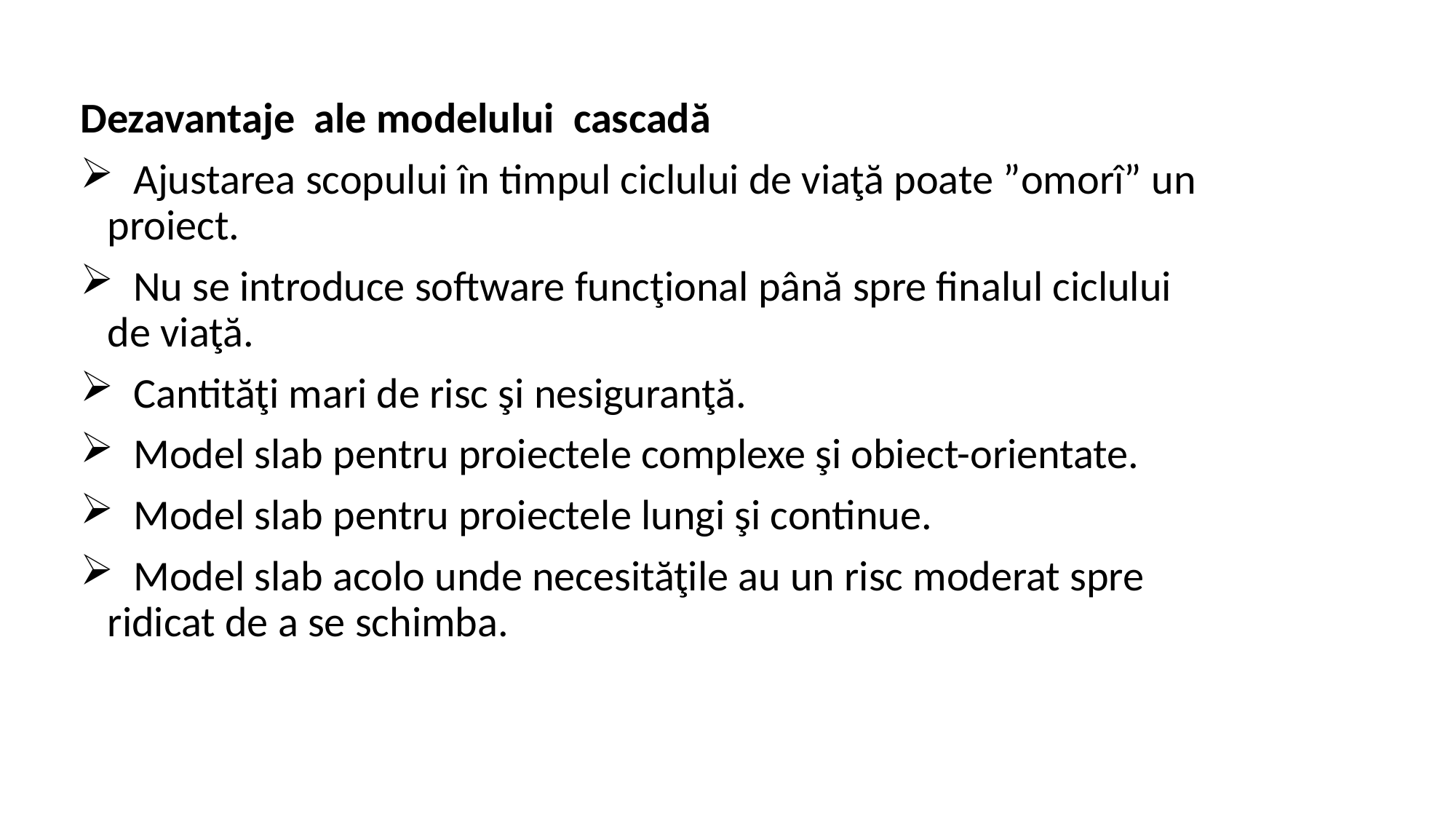

Dezavantaje  ale modelului  cascadă
  Ajustarea scopului în timpul ciclului de viaţă poate ”omorî” un proiect.
  Nu se introduce software funcţional până spre finalul ciclului de viaţă.
  Cantităţi mari de risc şi nesiguranţă.
  Model slab pentru proiectele complexe şi obiect-orientate.
  Model slab pentru proiectele lungi şi continue.
  Model slab acolo unde necesităţile au un risc moderat spre ridicat de a se schimba.